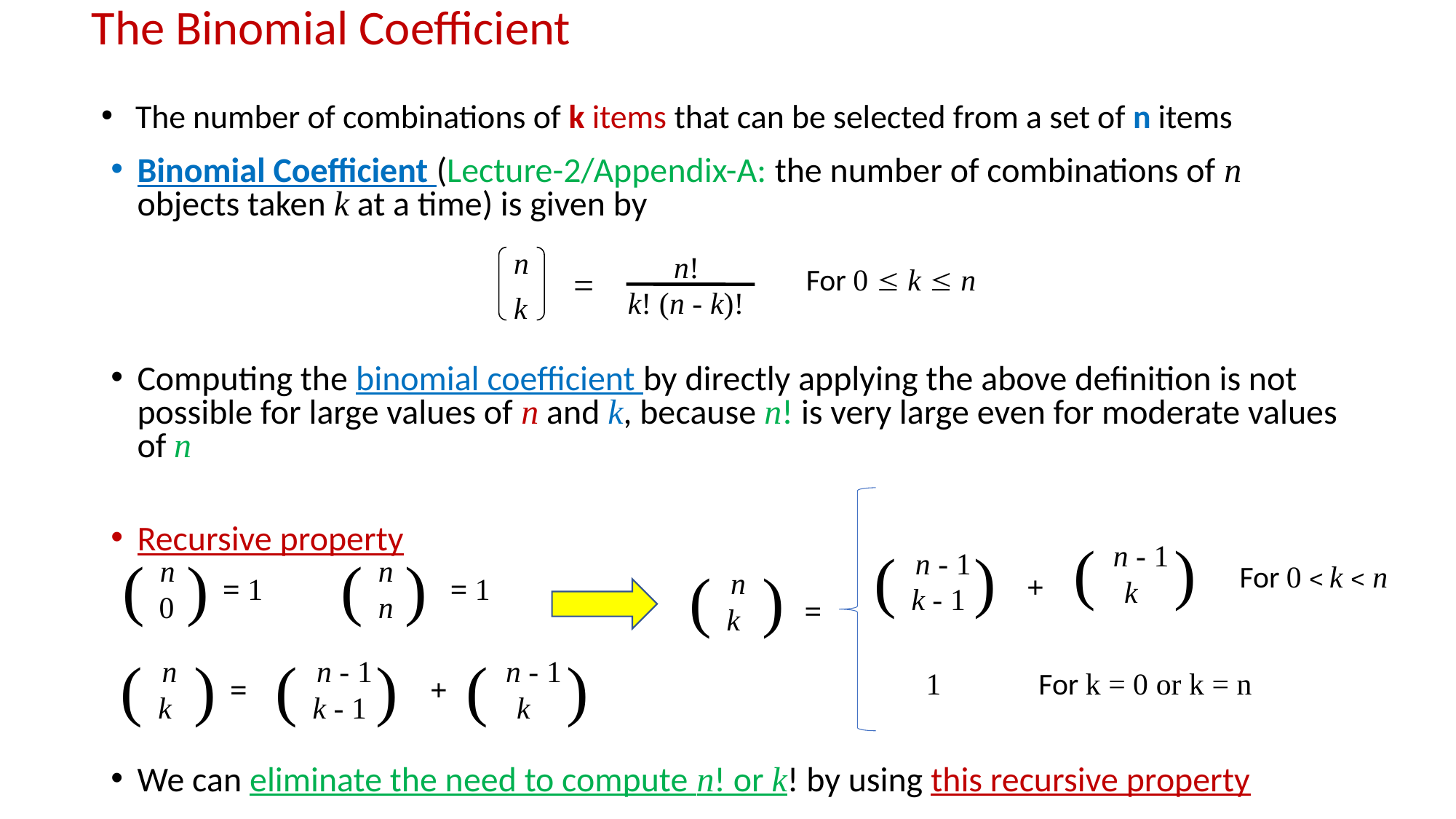

# The Binomial Coefficient
The number of combinations of k items that can be selected from a set of n items
Binomial Coefficient (Lecture-2/Appendix-A: the number of combinations of n objects taken k at a time) is given by

Computing the binomial coefficient by directly applying the above definition is not possible for large values of n and k, because n! is very large even for moderate values of n

Recursive property

We can eliminate the need to compute n! or k! by using this recursive property

n
k

      n!
k! (n - k)!

For 0 ≤ k ≤ n
=

(
)
n - 1
k
(
)
n - 1
k - 1
(
)
n
= 1
0
(
)
n
n
= 1
For 0 < k < n
(
)
n
k
+

=
(
)
n
k
(
)
n - 1
k - 1
(
)
n - 1
k
For k = 0 or k = n
1
=
+